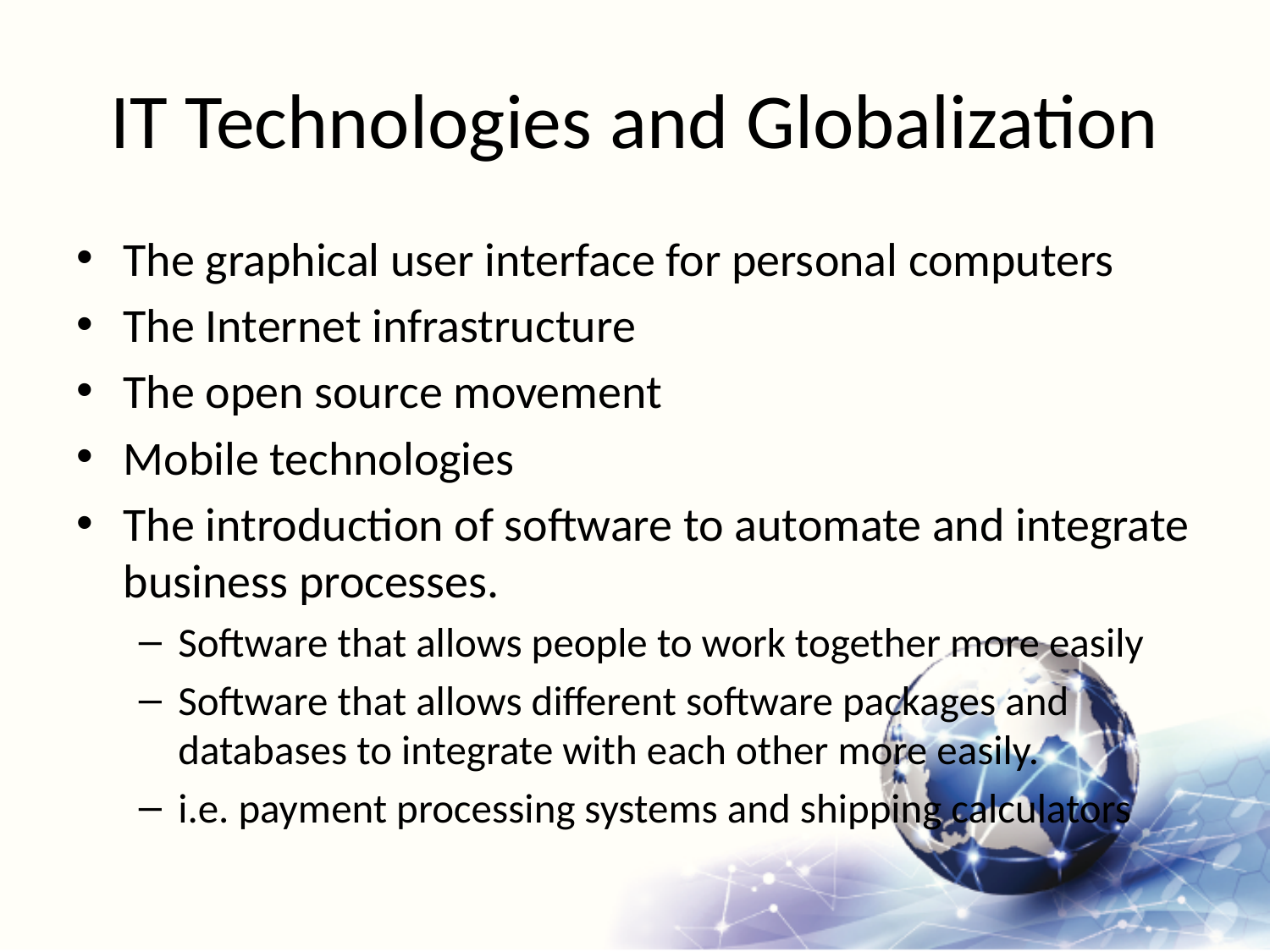

# IT Technologies and Globalization
The graphical user interface for personal computers
The Internet infrastructure
The open source movement
Mobile technologies
The introduction of software to automate and integrate business processes.
Software that allows people to work together more easily
Software that allows different software packages and databases to integrate with each other more easily.
i.e. payment processing systems and shipping calculators